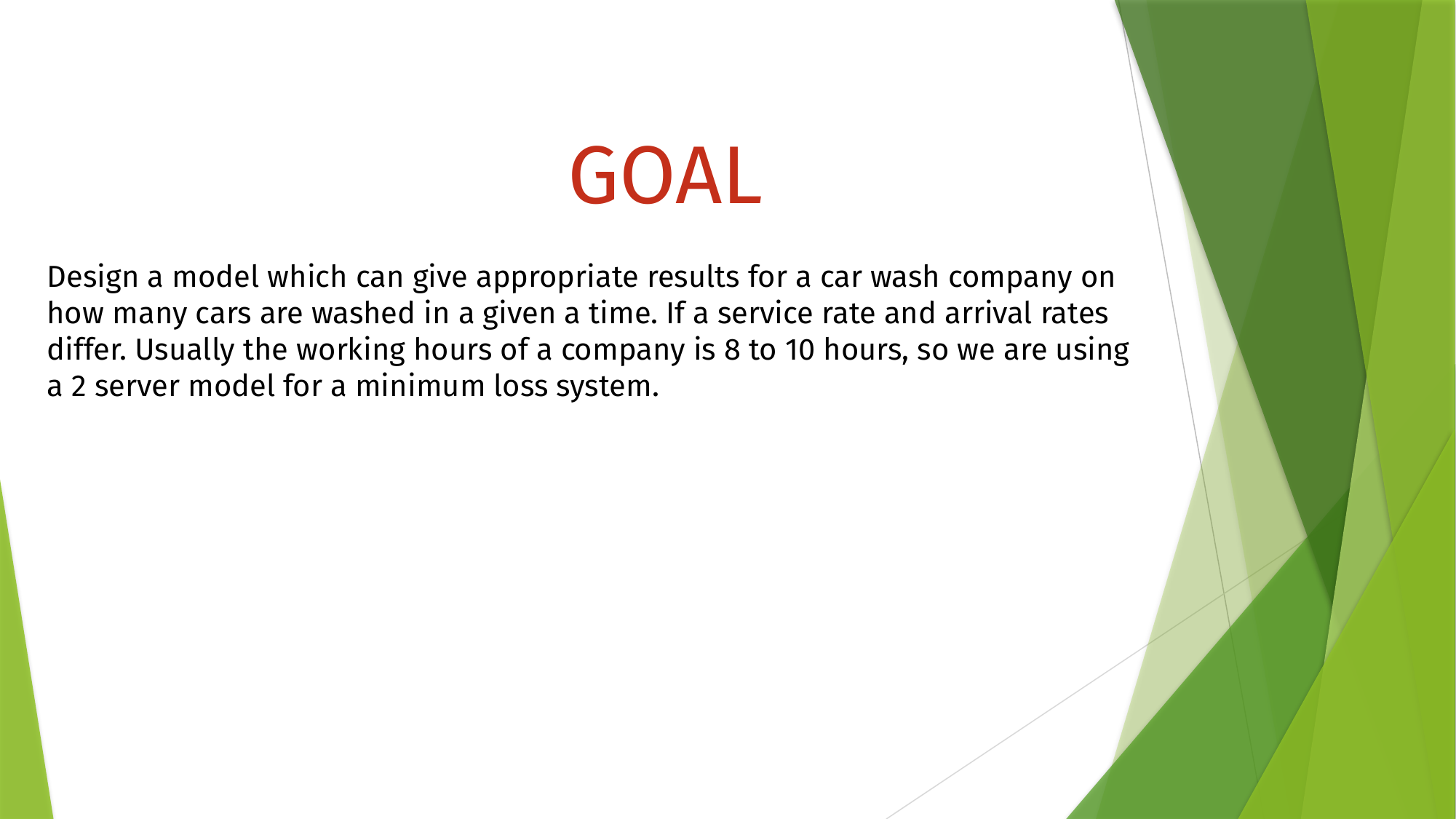

GOAL
Design a model which can give appropriate results for a car wash company on how many cars are washed in a given a time. If a service rate and arrival rates differ. Usually the working hours of a company is 8 to 10 hours, so we are using a 2 server model for a minimum loss system.